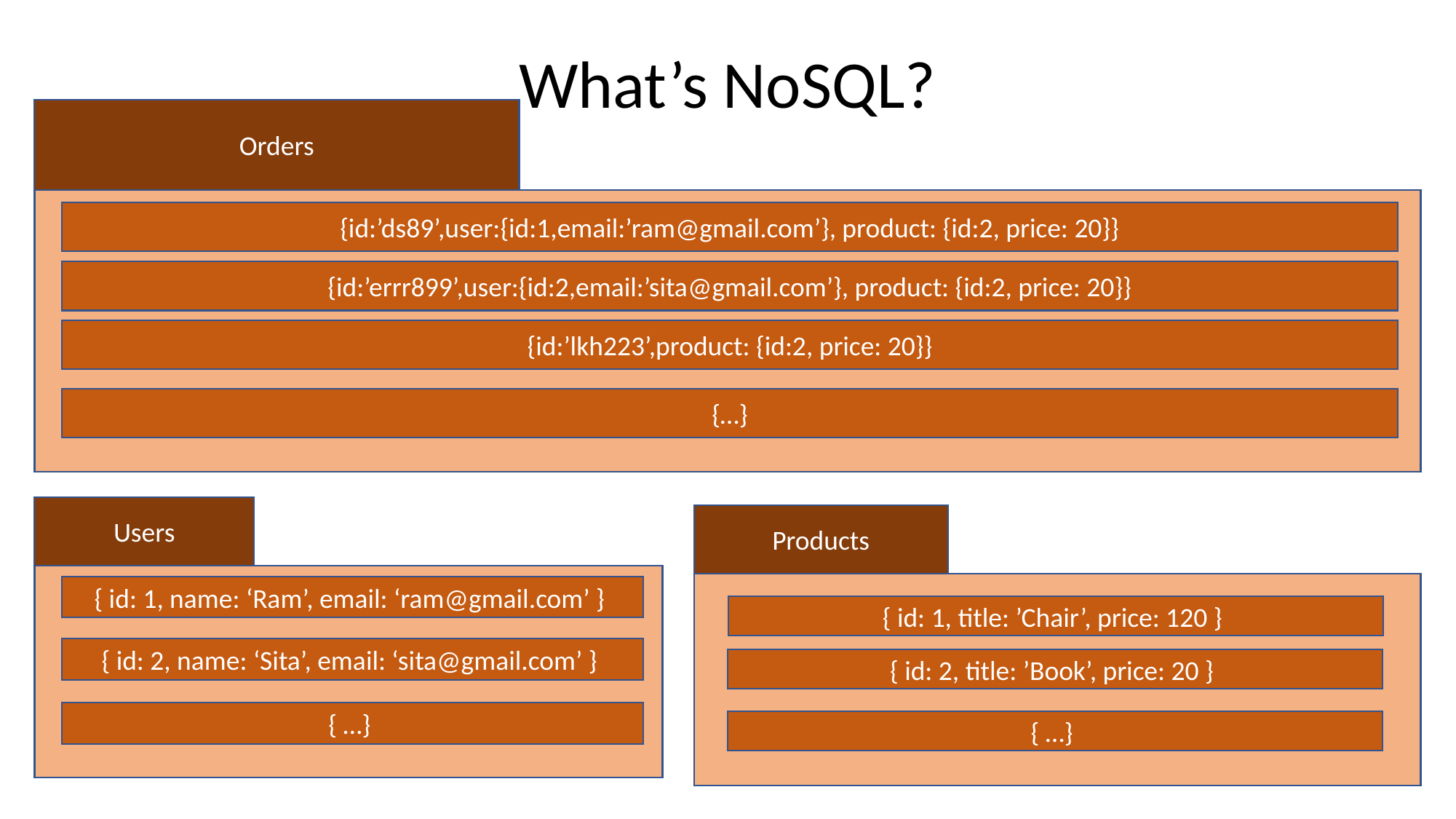

# What’s NoSQL?
Orders

{id:’ds89’,user:{id:1,email:’ram@gmail.com’}, product: {id:2, price: 20}}
{id:’errr899’,user:{id:2,email:’sita@gmail.com’}, product: {id:2, price: 20}}
{id:’lkh223’,product: {id:2, price: 20}}
{…}
Users

Products

{ id: 1, name: ‘Ram’, email: ‘ram@gmail.com’ }
{ id: 1, title: ’Chair’, price: 120 }
{ id: 2, name: ‘Sita’, email: ‘sita@gmail.com’ }
{ id: 2, title: ’Book’, price: 20 }
{ …}
{ …}